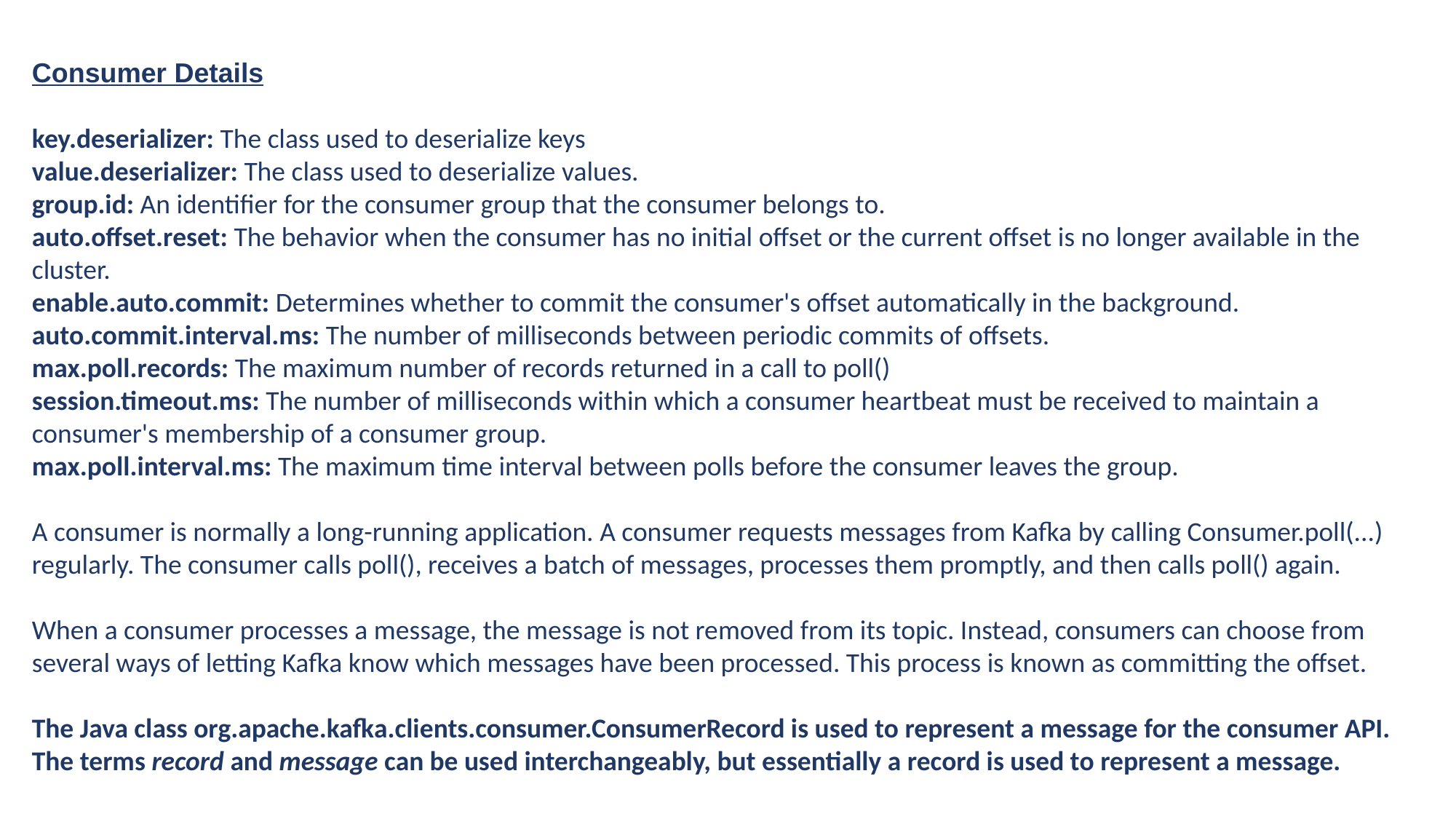

Consumer Details

key.deserializer: The class used to deserialize keys
value.deserializer: The class used to deserialize values.
group.id: An identifier for the consumer group that the consumer belongs to.
auto.offset.reset: The behavior when the consumer has no initial offset or the current offset is no longer available in the cluster.
enable.auto.commit: Determines whether to commit the consumer's offset automatically in the background.
auto.commit.interval.ms: The number of milliseconds between periodic commits of offsets.
max.poll.records: The maximum number of records returned in a call to poll()
session.timeout.ms: The number of milliseconds within which a consumer heartbeat must be received to maintain a consumer's membership of a consumer group.
max.poll.interval.ms: The maximum time interval between polls before the consumer leaves the group.

A consumer is normally a long-running application. A consumer requests messages from Kafka by calling Consumer.poll(...) regularly. The consumer calls poll(), receives a batch of messages, processes them promptly, and then calls poll() again.

When a consumer processes a message, the message is not removed from its topic. Instead, consumers can choose from several ways of letting Kafka know which messages have been processed. This process is known as committing the offset.

The Java class org.apache.kafka.clients.consumer.ConsumerRecord is used to represent a message for the consumer API. The terms record and message can be used interchangeably, but essentially a record is used to represent a message.